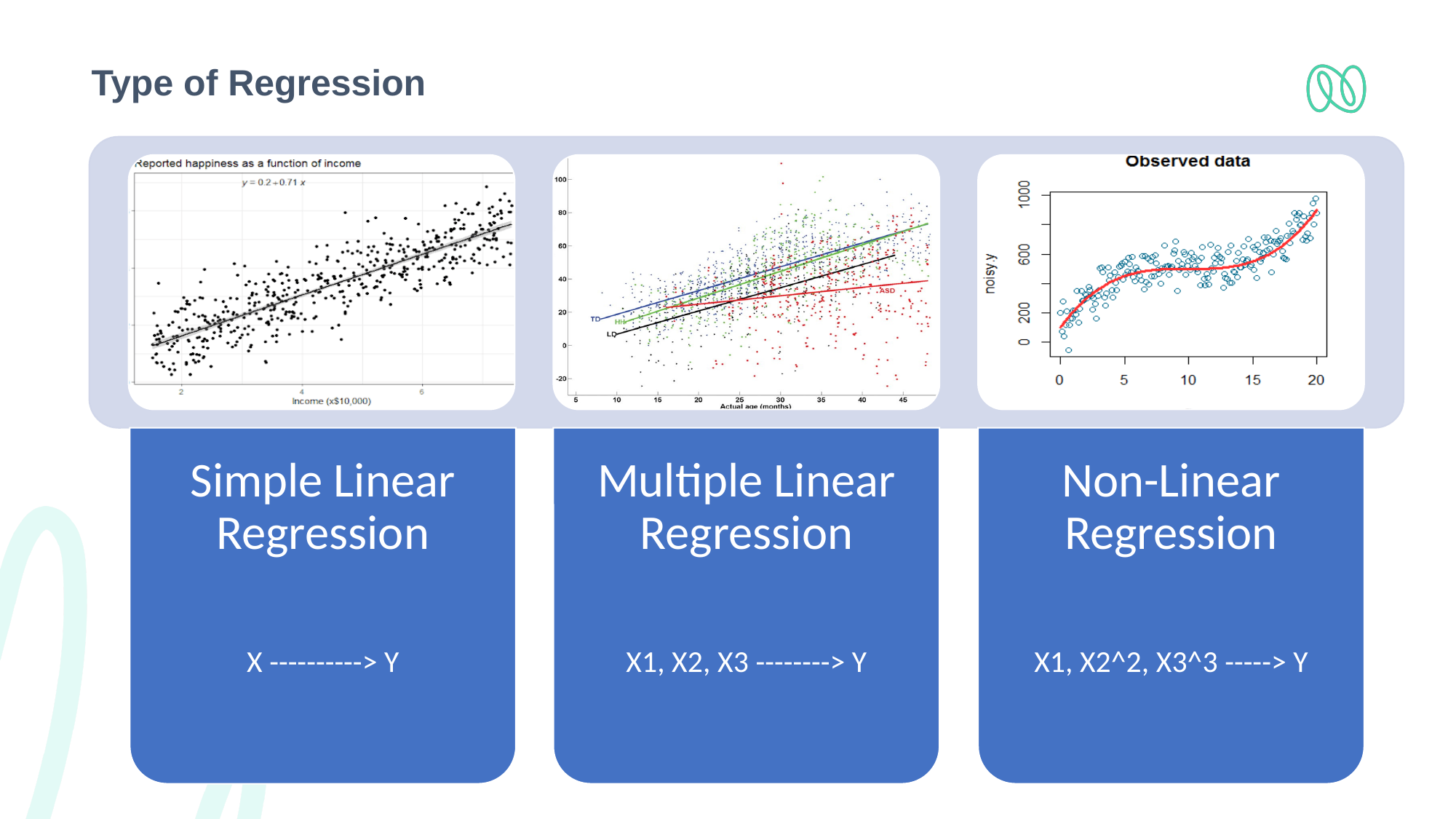

Type of Regression
Simple Linear Regression

X ----------> Y
Multiple Linear Regression

X1, X2, X3 --------> Y
Non-Linear Regression

X1, X2^2, X3^3 -----> Y